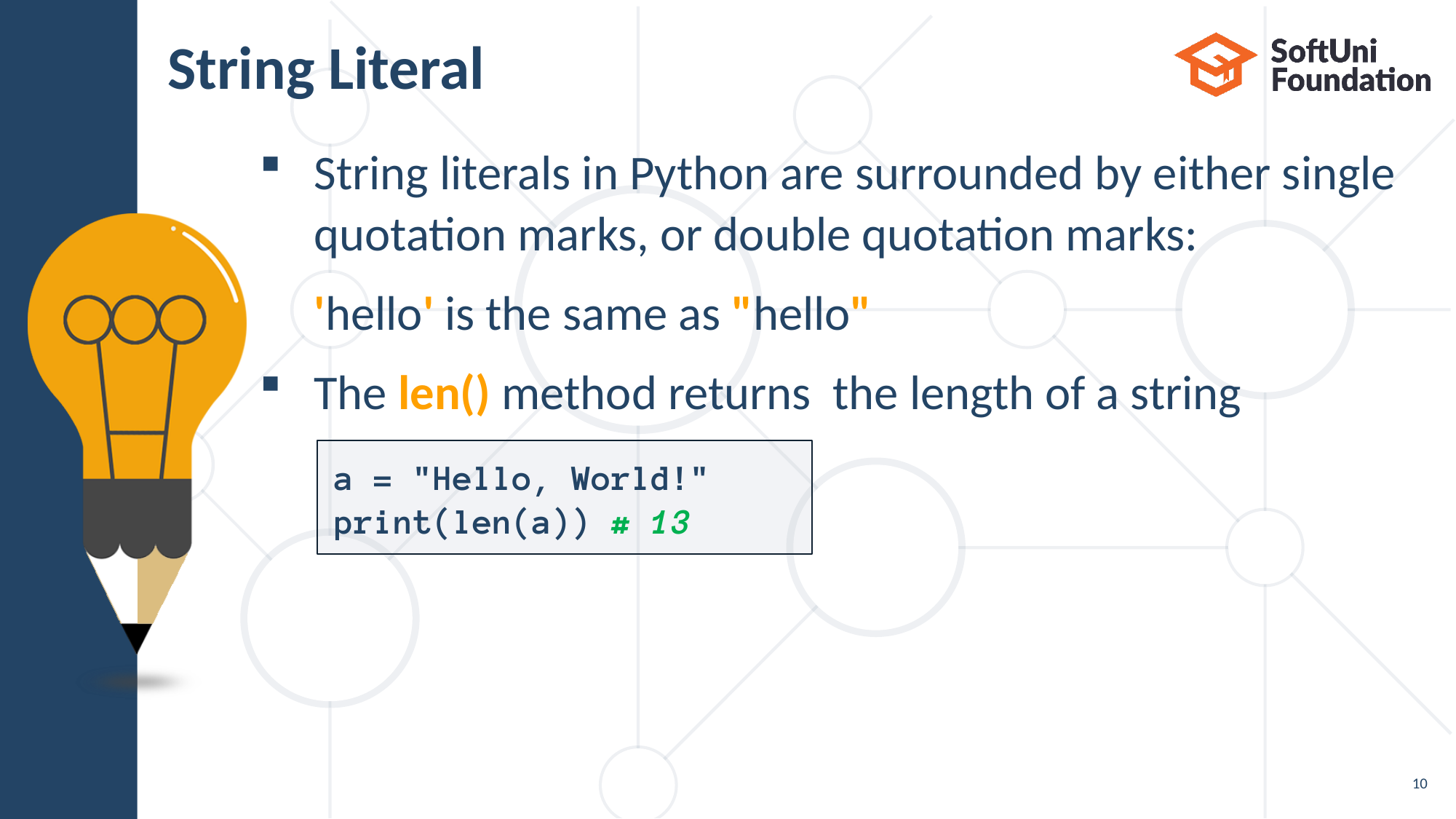

# String Literal
String literals in Python are surrounded by either single quotation marks, or double quotation marks:
     'hello' is the same as "hello"
The len() method returns  the length of a string

a = "Hello, World!"
print(len(a)) # 13
10